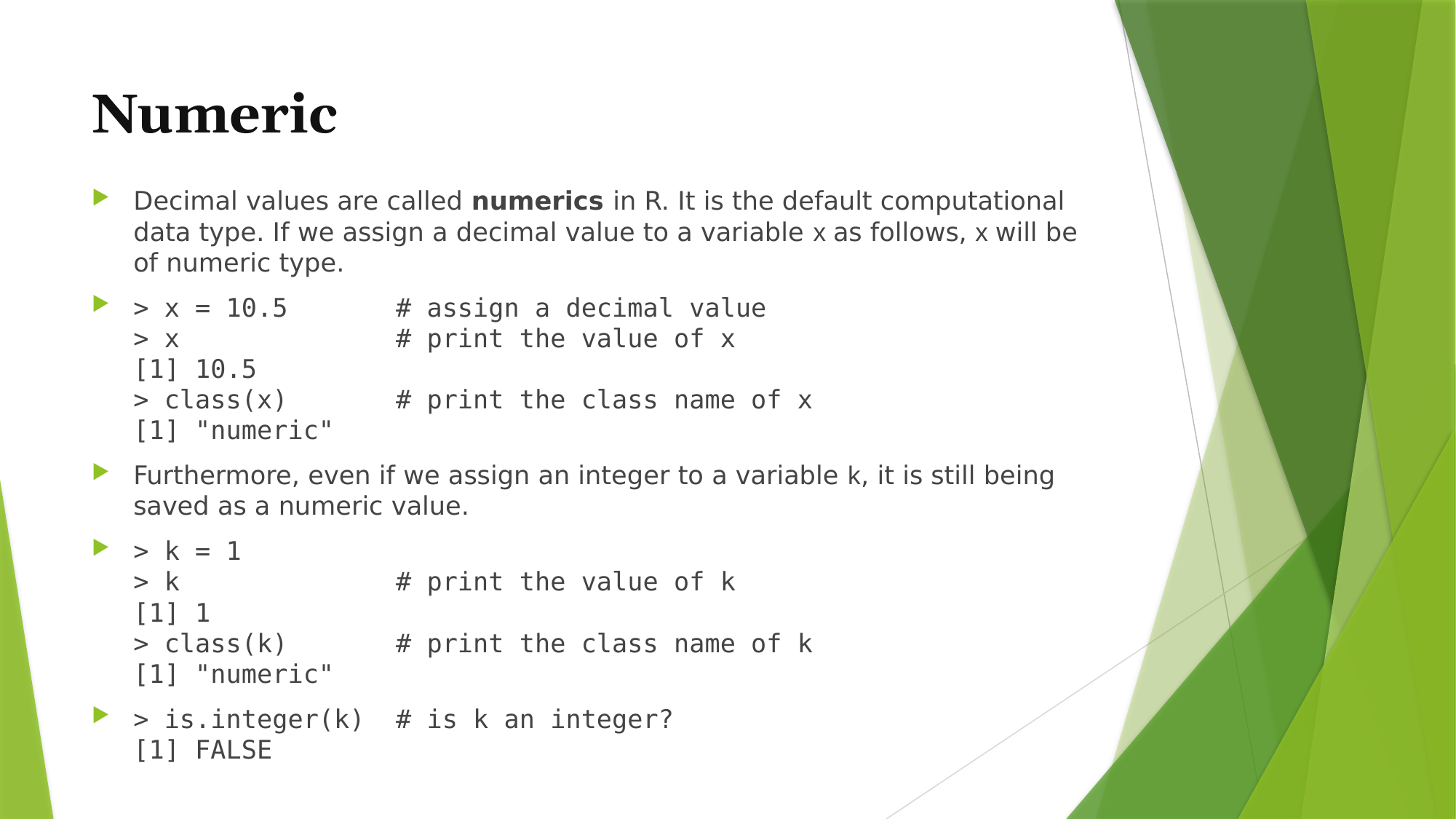

# Numeric
Decimal values are called numerics in R. It is the default computational data type. If we assign a decimal value to a variable x as follows, x will be of numeric type.
> x = 10.5       # assign a decimal value 
> x              # print the value of x 
[1] 10.5 
> class(x)       # print the class name of x 
[1] "numeric"
Furthermore, even if we assign an integer to a variable k, it is still being saved as a numeric value.
> k = 1 
> k              # print the value of k 
[1] 1 
> class(k)       # print the class name of k 
[1] "numeric"
> is.integer(k)  # is k an integer? 
[1] FALSE